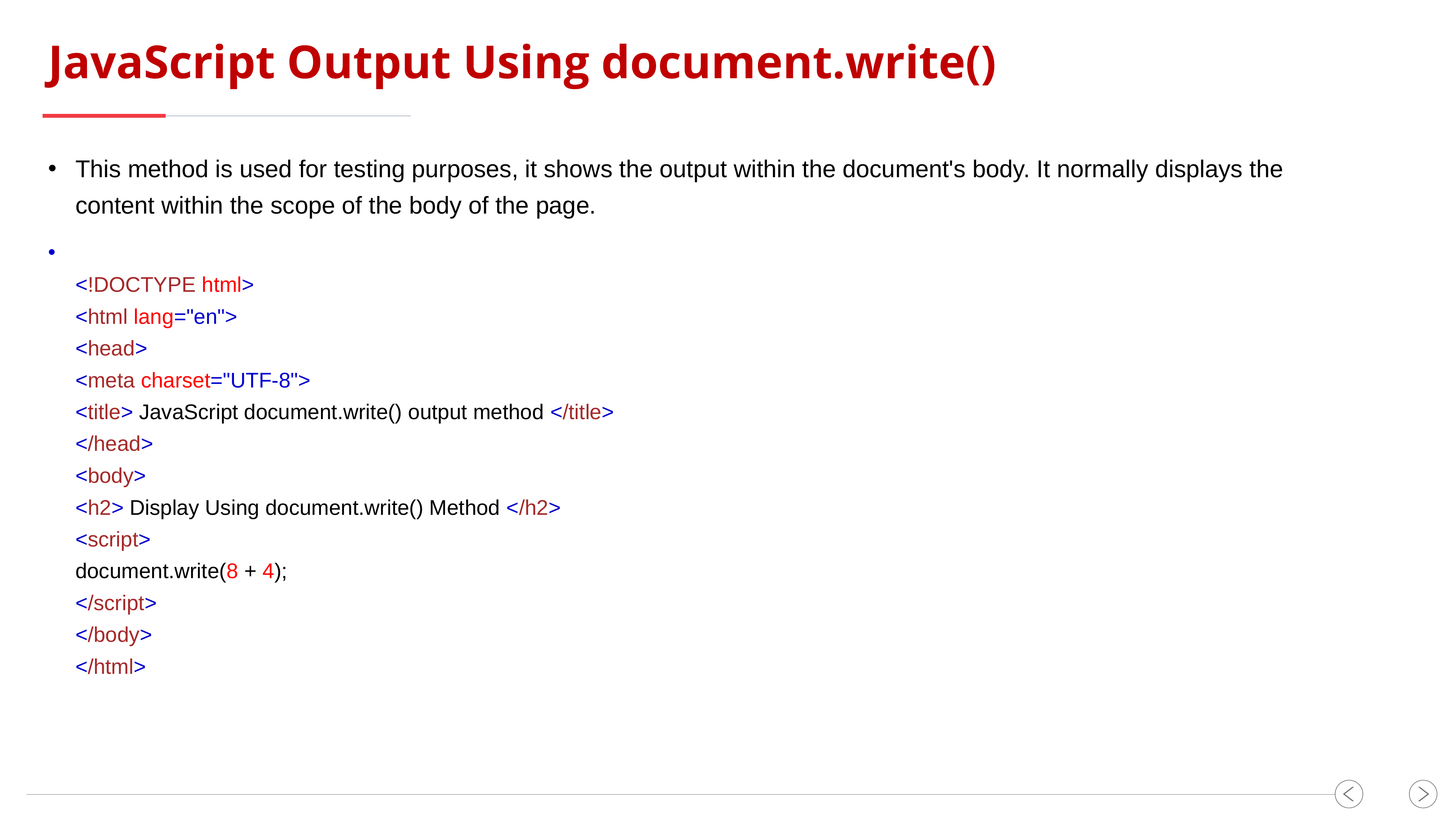

JavaScript Output Using document.write()
This method is used for testing purposes, it shows the output within the document's body. It normally displays the content within the scope of the body of the page.
<!DOCTYPE html>
<html lang="en">
<head>
<meta charset="UTF-8">
<title> JavaScript document.write() output method </title>
</head>
<body>
<h2> Display Using document.write() Method </h2>
<script>
document.write(8 + 4);
</script>
</body>
</html>